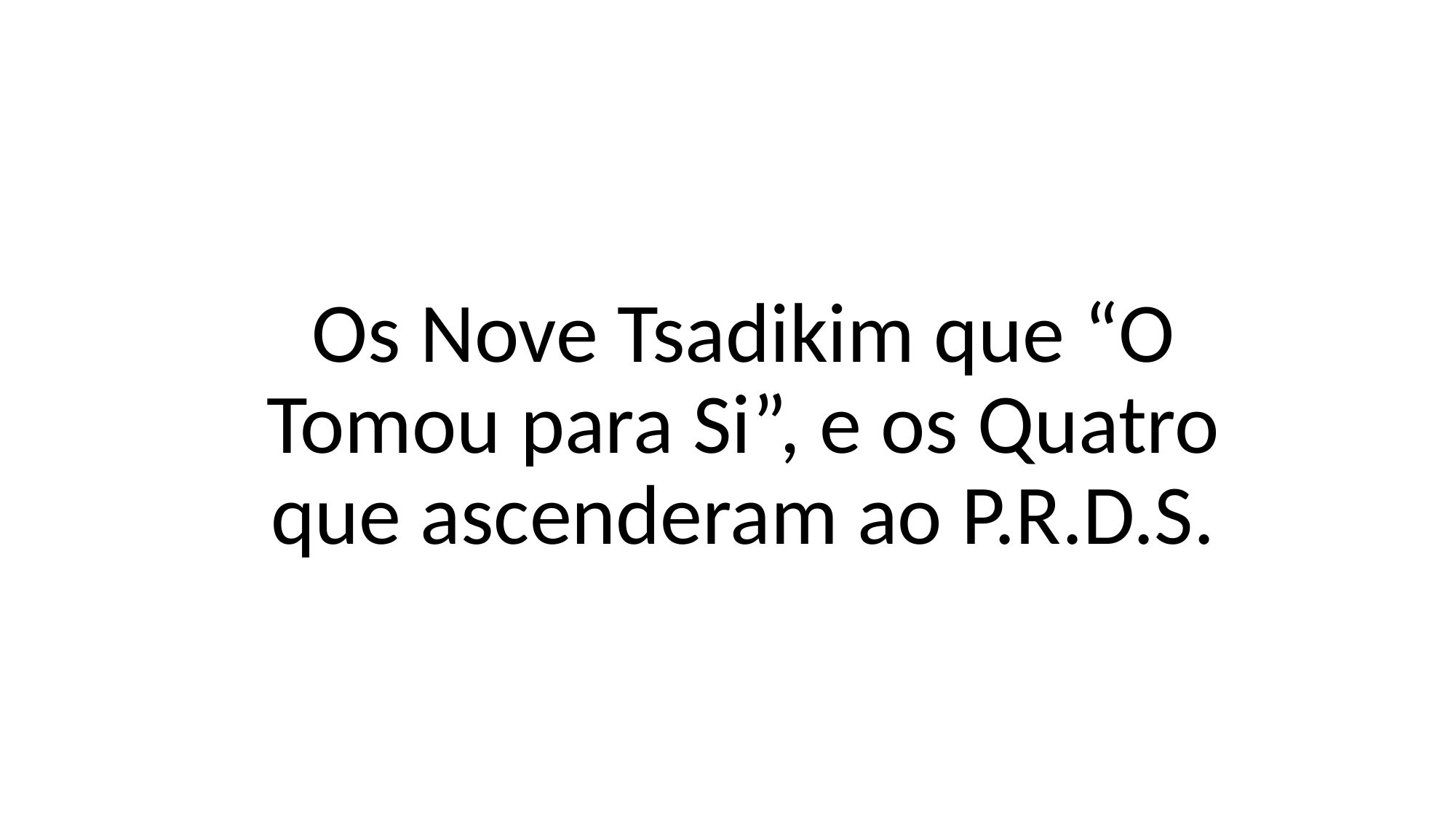

# Os Nove Tsadikim que “O Tomou para Si”, e os Quatro que ascenderam ao P.R.D.S.